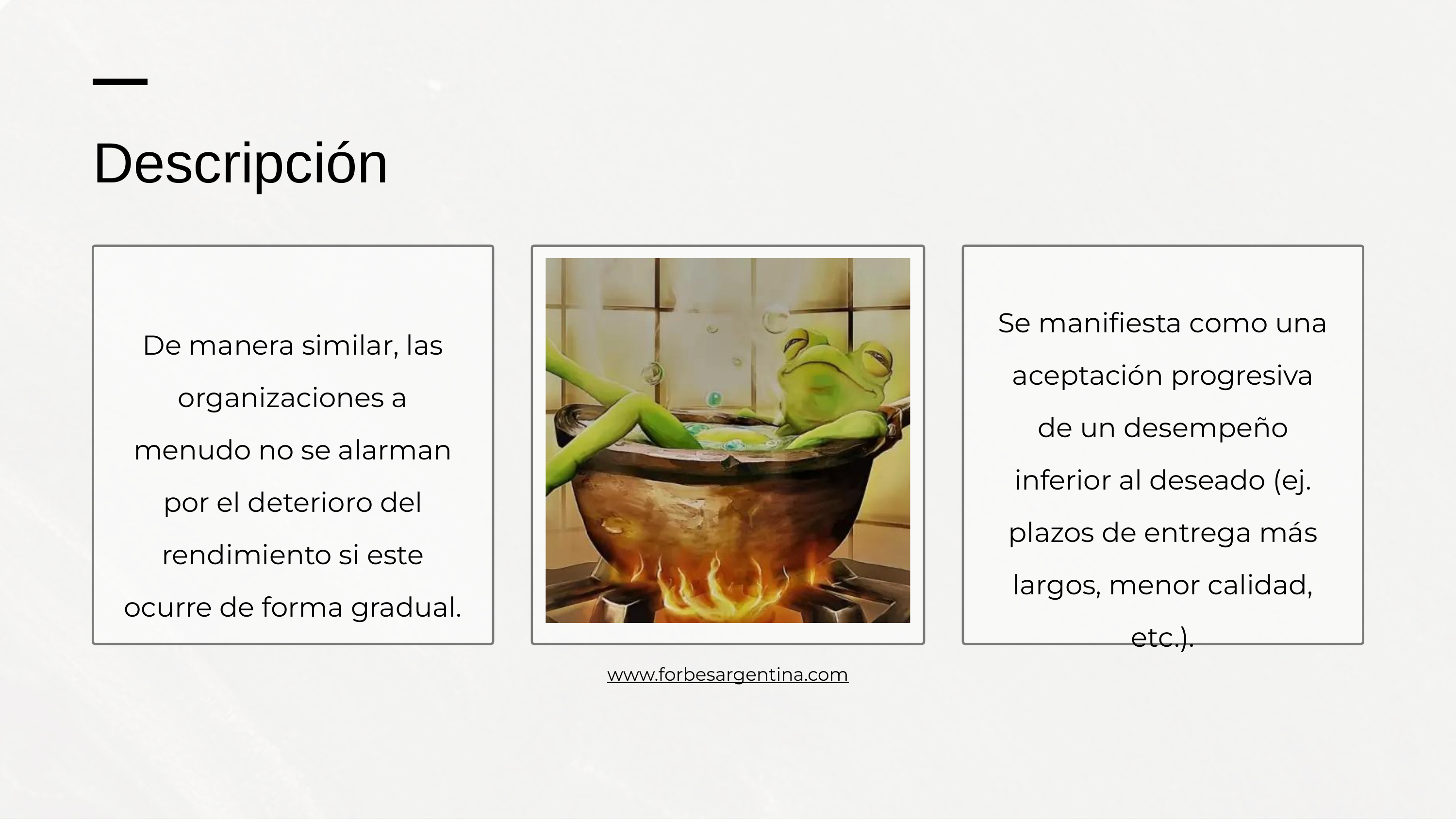

Descripción

Se manifiesta como una aceptación progresiva de un desempeño inferior al deseado (ej. plazos de entrega más largos, menor calidad, etc.).
De manera similar, las organizaciones a menudo no se alarman por el deterioro del rendimiento si este ocurre de forma gradual.
www.forbesargentina.com